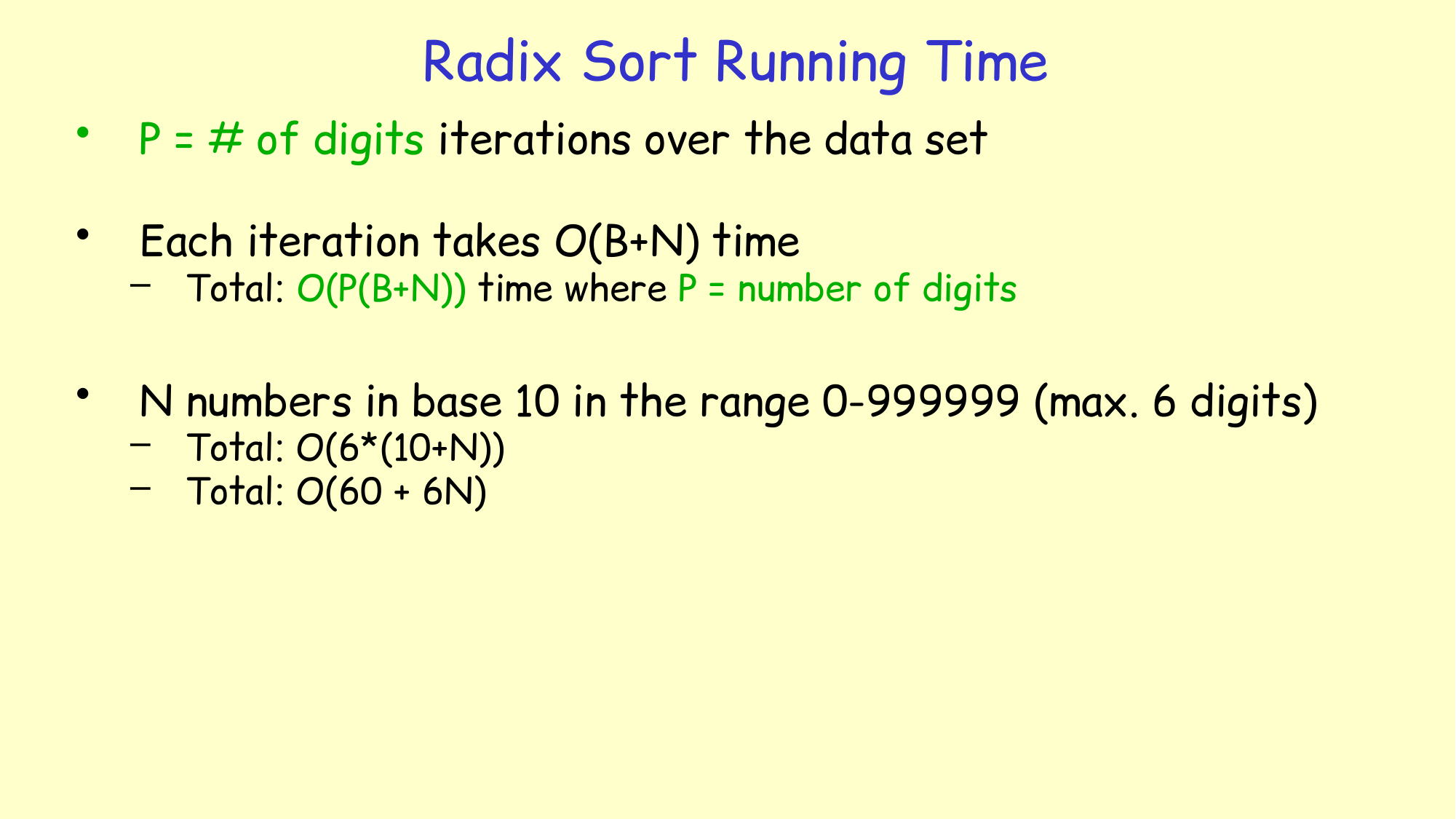

# Radix Sort Running Time
P = # of digits iterations over the data set

Each iteration takes O(B+N) time
Total: O(P(B+N)) time where P = number of digits

N numbers in base 10 in the range 0-999999 (max. 6 digits)
Total: O(6*(10+N))
Total: O(60 + 6N)